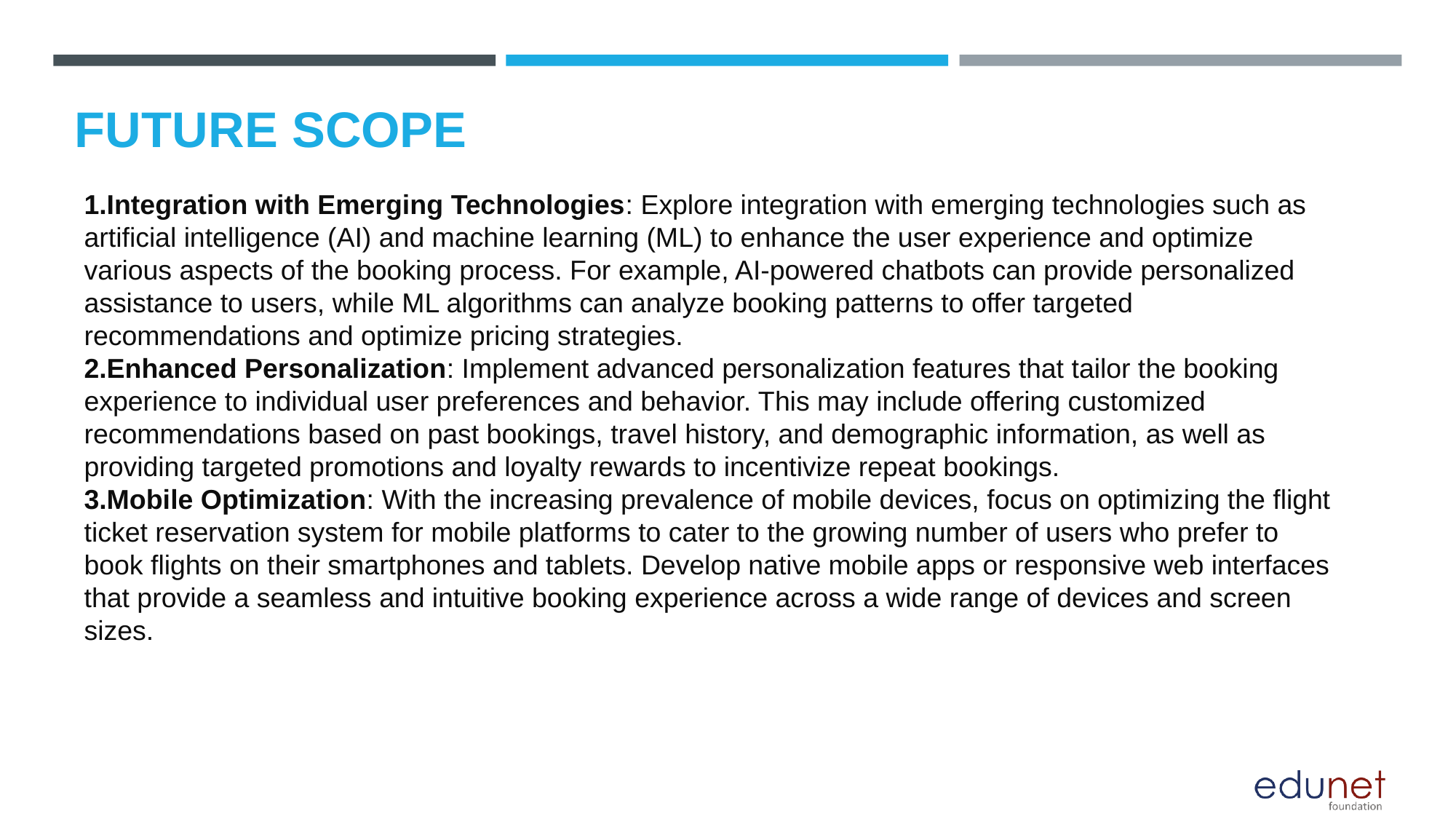

# FUTURE SCOPE
Integration with Emerging Technologies: Explore integration with emerging technologies such as artificial intelligence (AI) and machine learning (ML) to enhance the user experience and optimize various aspects of the booking process. For example, AI-powered chatbots can provide personalized assistance to users, while ML algorithms can analyze booking patterns to offer targeted recommendations and optimize pricing strategies.
Enhanced Personalization: Implement advanced personalization features that tailor the booking experience to individual user preferences and behavior. This may include offering customized recommendations based on past bookings, travel history, and demographic information, as well as providing targeted promotions and loyalty rewards to incentivize repeat bookings.
Mobile Optimization: With the increasing prevalence of mobile devices, focus on optimizing the flight ticket reservation system for mobile platforms to cater to the growing number of users who prefer to book flights on their smartphones and tablets. Develop native mobile apps or responsive web interfaces that provide a seamless and intuitive booking experience across a wide range of devices and screen sizes.